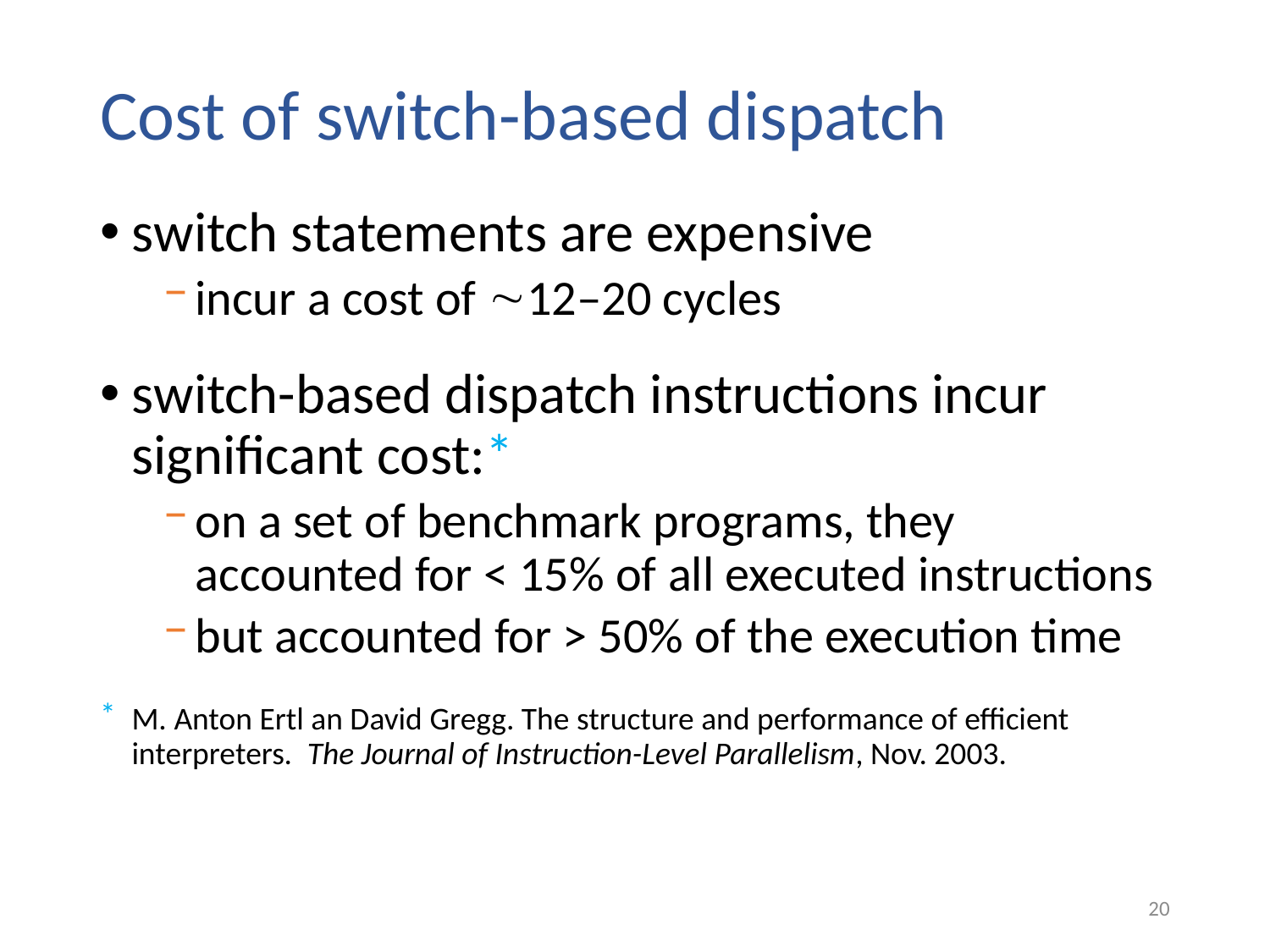

# Cost of switch-based dispatch
switch statements are expensive
incur a cost of ∼12‒20 cycles
switch-based dispatch instructions incur significant cost:*
on a set of benchmark programs, they accounted for < 15% of all executed instructions
but accounted for > 50% of the execution time
M. Anton Ertl an David Gregg. The structure and performance of efficient interpreters.  The Journal of Instruction-Level Parallelism, Nov. 2003.
20